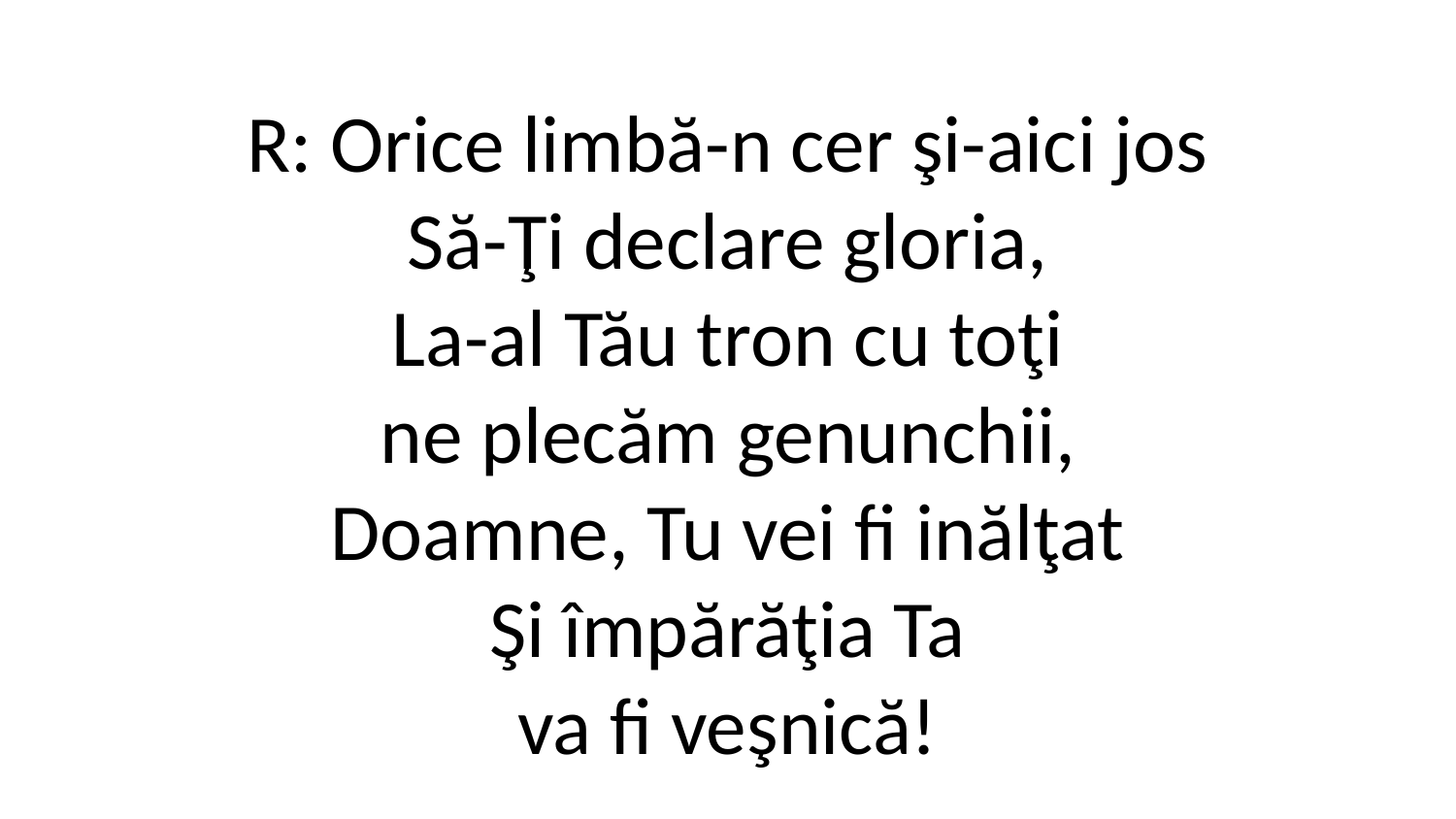

R: Orice limbă-n cer şi-aici jos
Să-Ţi declare gloria,
La-al Tău tron cu toţi
ne plecăm genunchii,
Doamne, Tu vei fi inălţat
Şi împărăţia Ta
va fi veşnică!